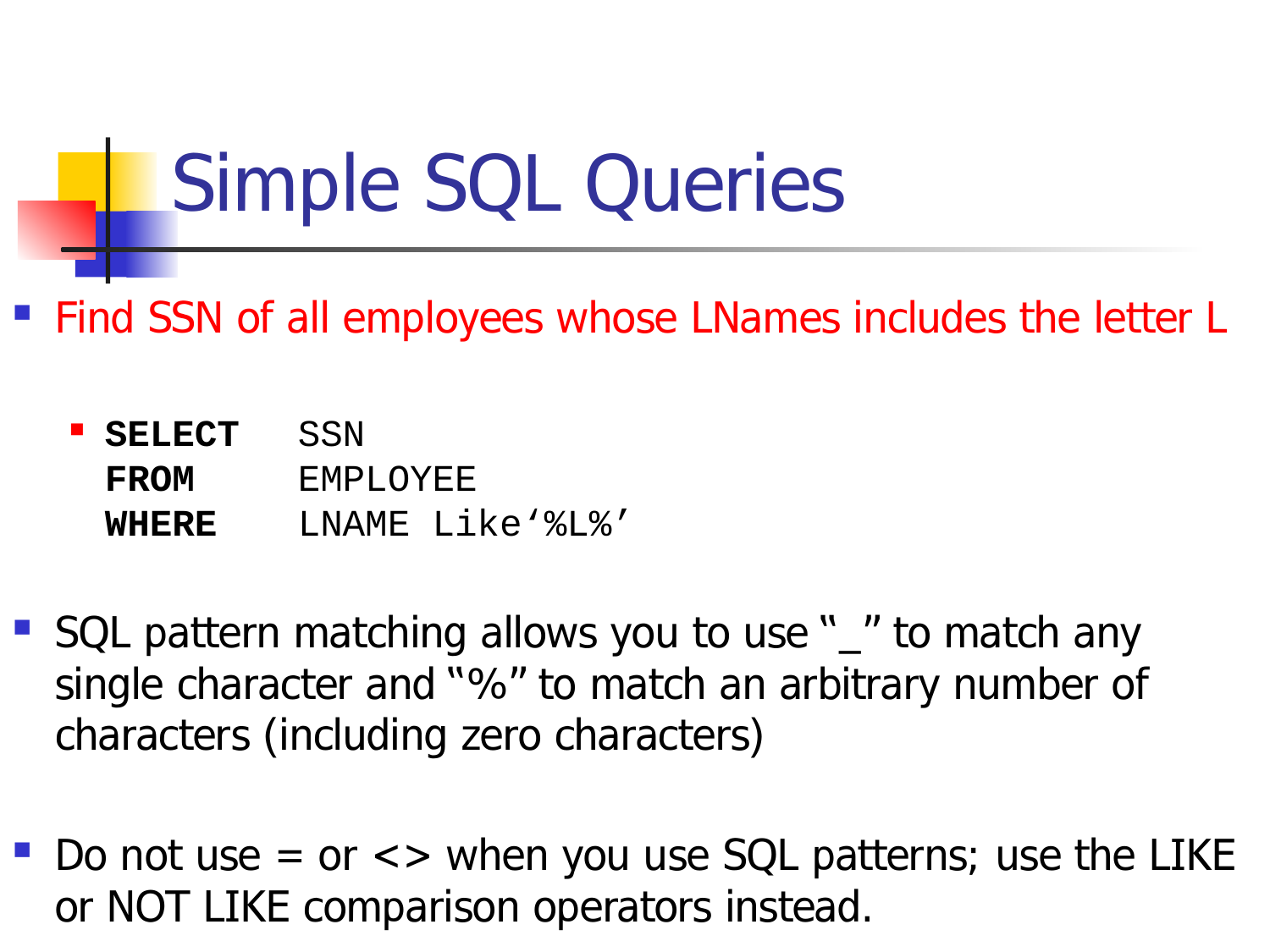

# Simple SQL Queries
Find SSN of all employees whose LNames includes the letter L

SELECT 	SSN
FROM 		EMPLOYEE
WHERE		LNAME Like‘%L%’

SQL pattern matching allows you to use “_” to match any single character and “%” to match an arbitrary number of characters (including zero characters)

Do not use = or <> when you use SQL patterns; use the LIKE or NOT LIKE comparison operators instead.